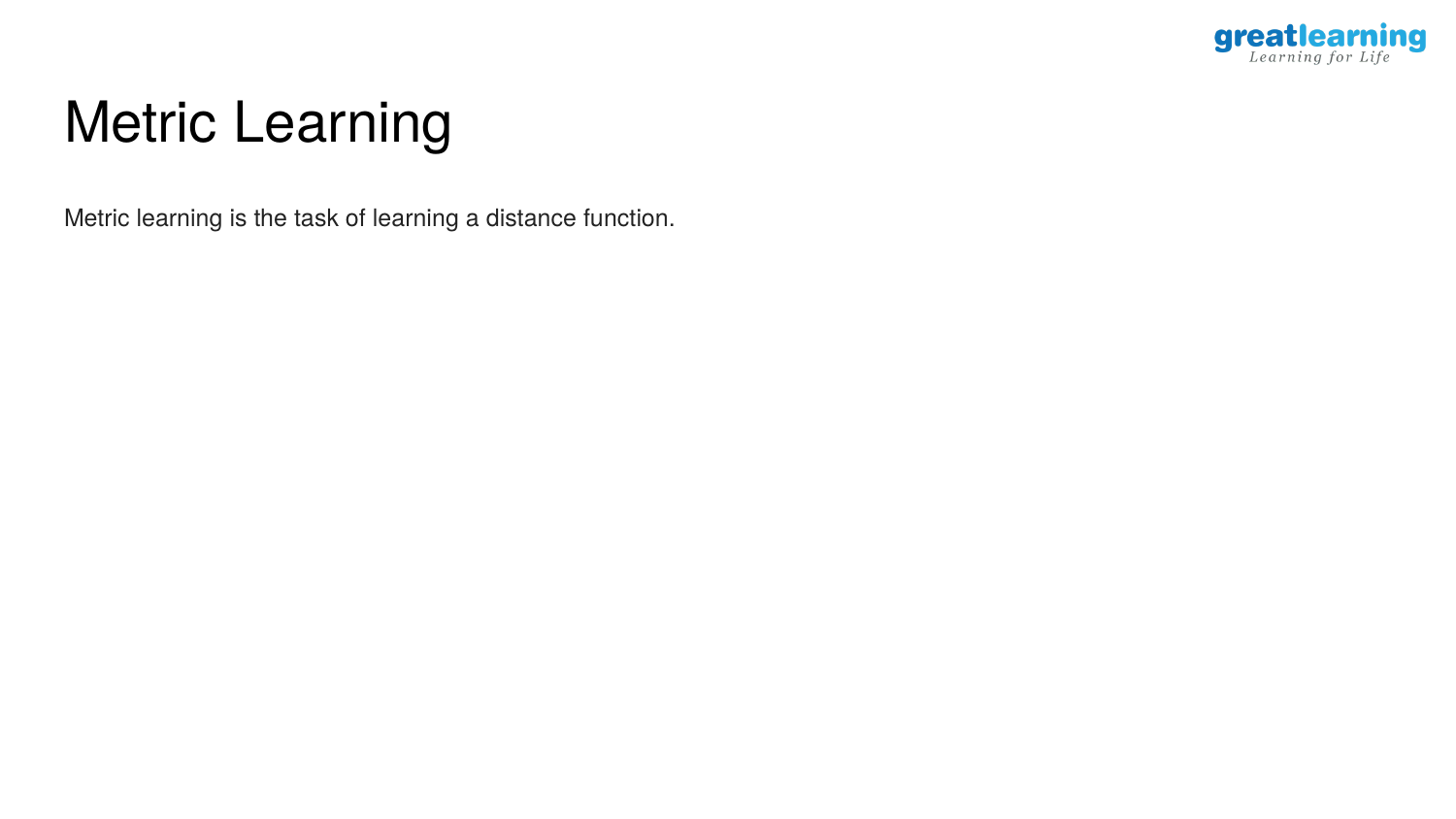

# Metric Learning
Metric learning is the task of learning a distance function.